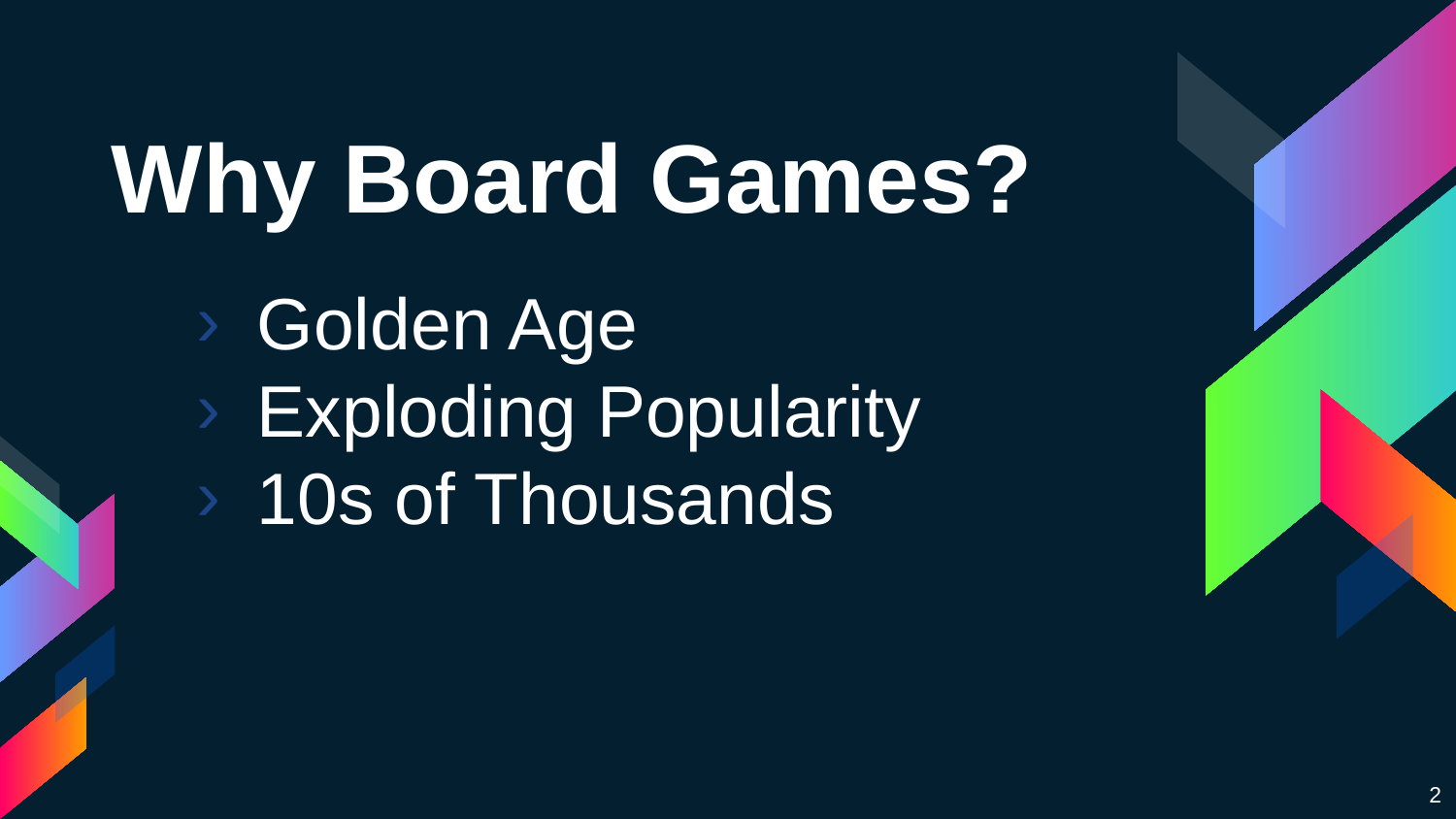

# Why Board Games?
Golden Age
Exploding Popularity
10s of Thousands

2